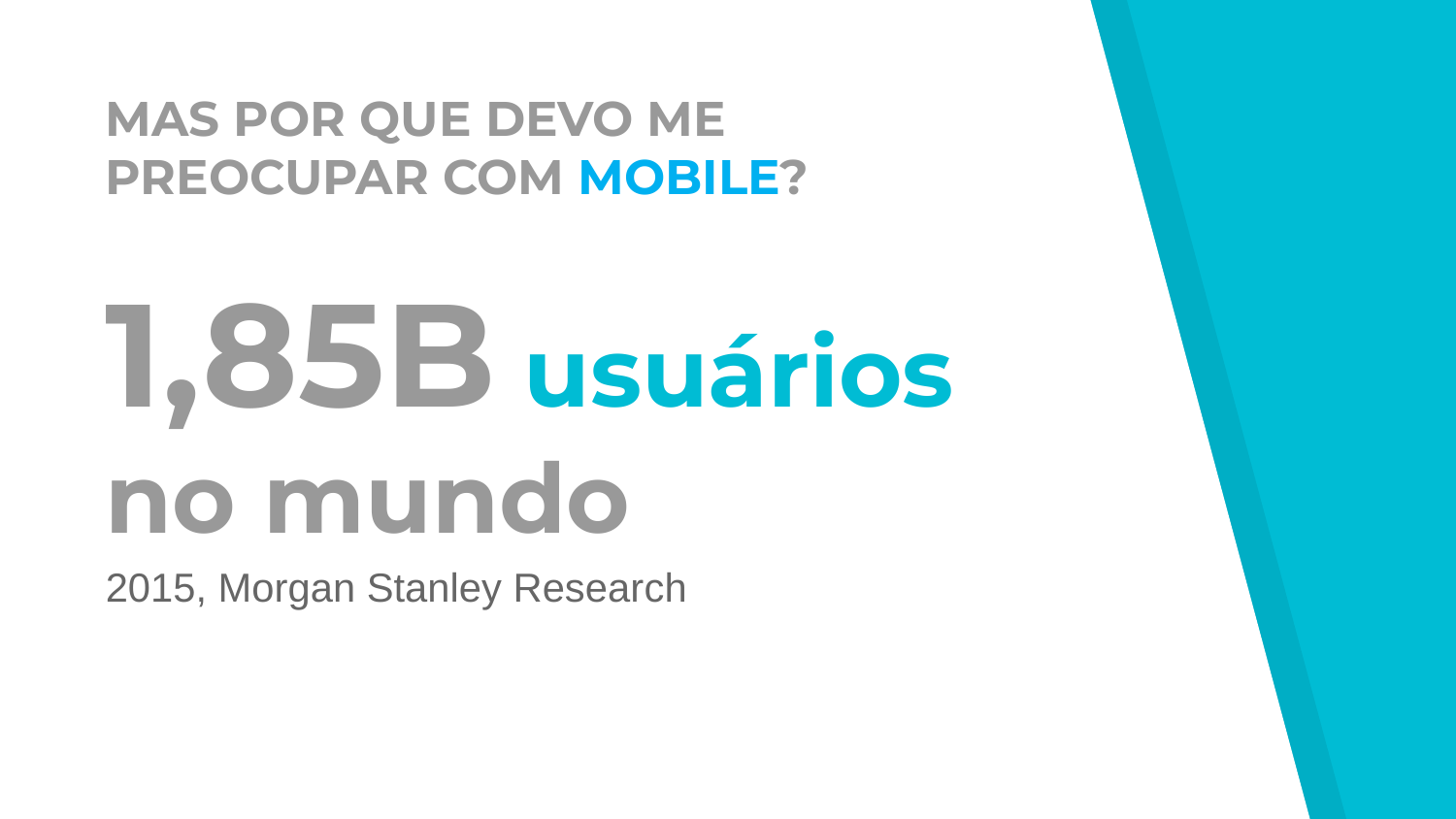

MAS POR QUE DEVO ME PREOCUPAR COM MOBILE?
1,85B usuários
no mundo
2015, Morgan Stanley Research